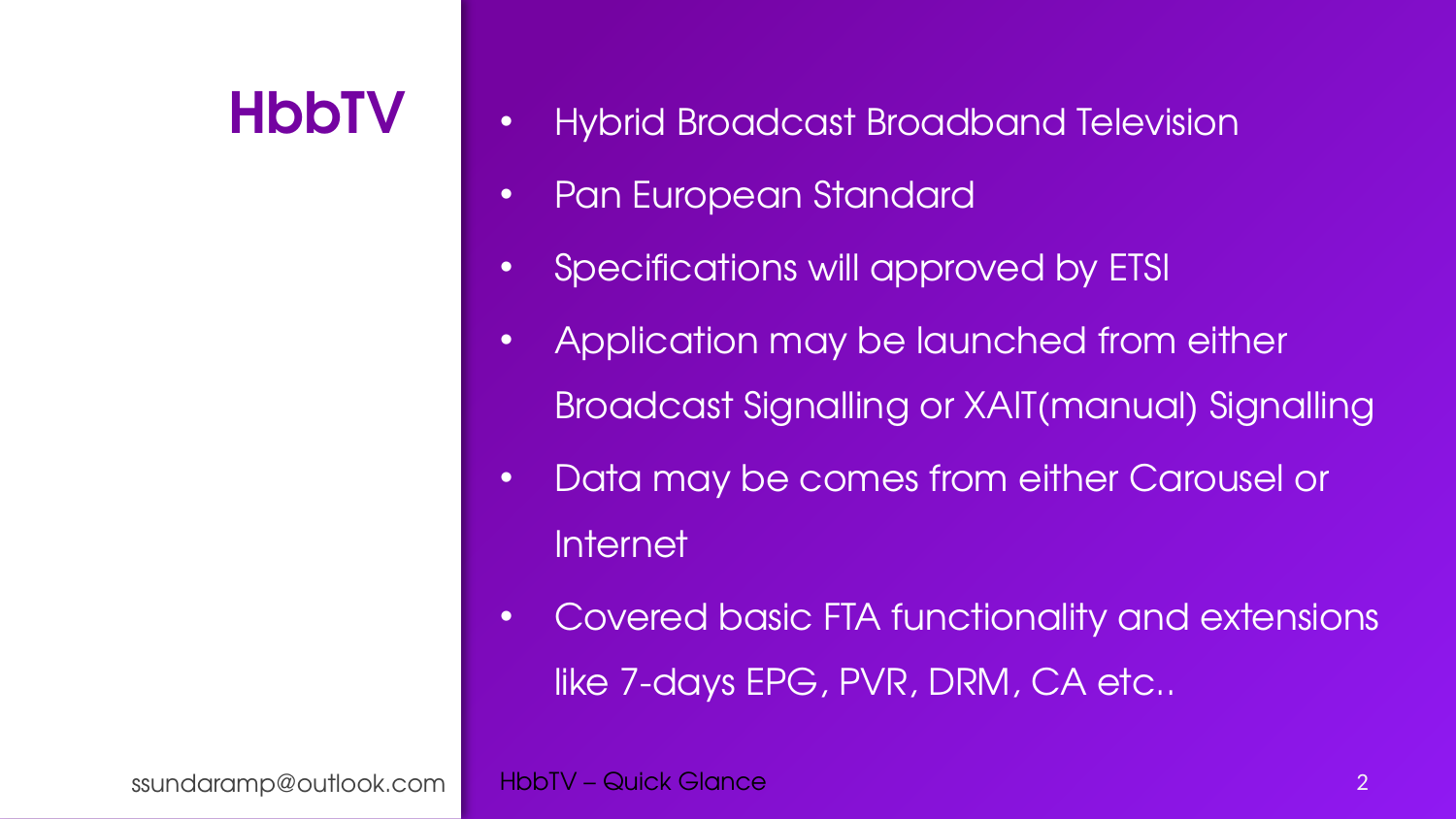

# HbbTV
Hybrid Broadcast Broadband Television
Pan European Standard
Specifications will approved by ETSI
Application may be launched from either Broadcast Signalling or XAIT(manual) Signalling
Data may be comes from either Carousel or Internet
Covered basic FTA functionality and extensions like 7-days EPG, PVR, DRM, CA etc..

HbbTV – Quick Glance
2